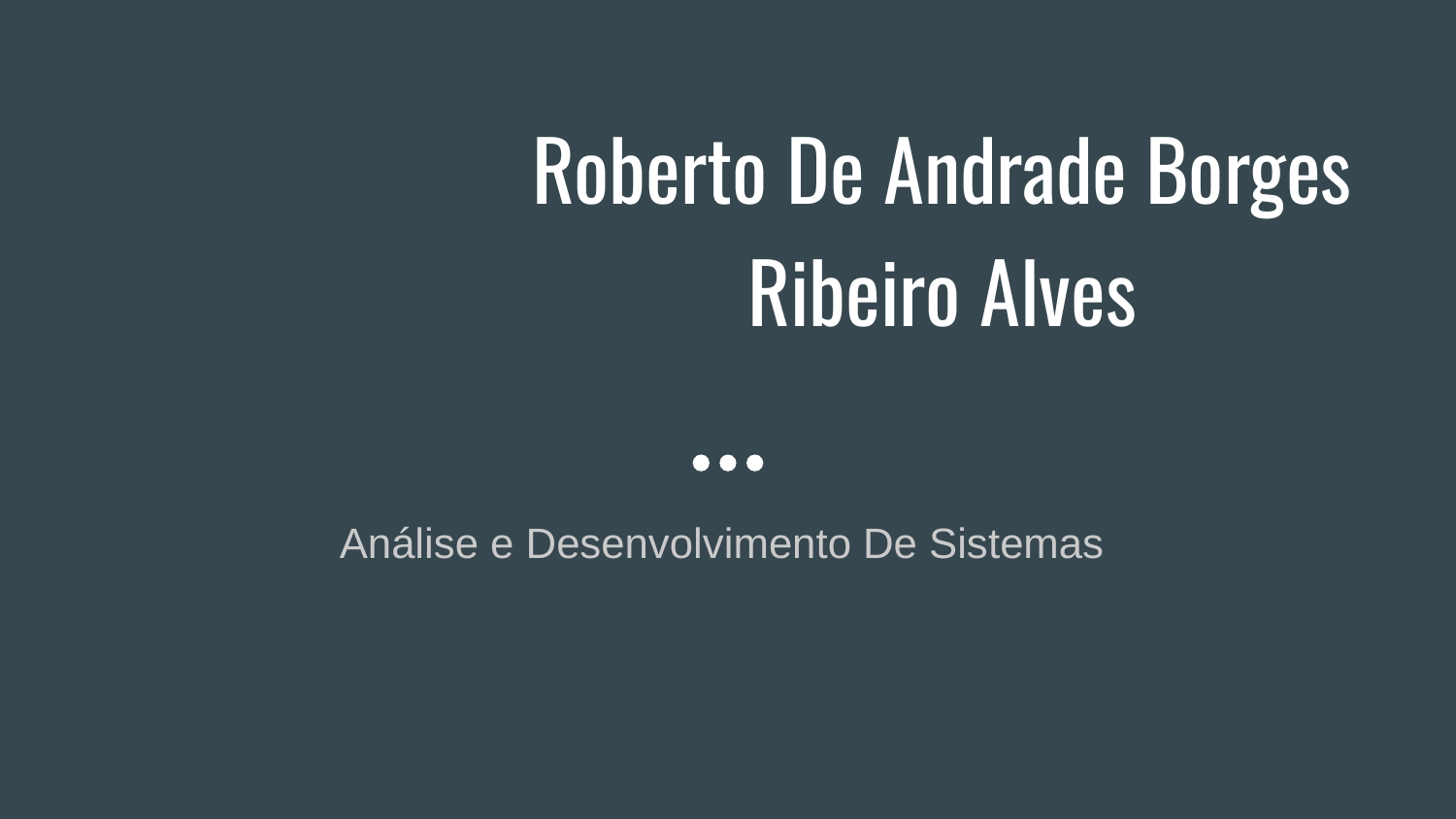

# Roberto De Andrade Borges Ribeiro Alves
Análise e Desenvolvimento De Sistemas